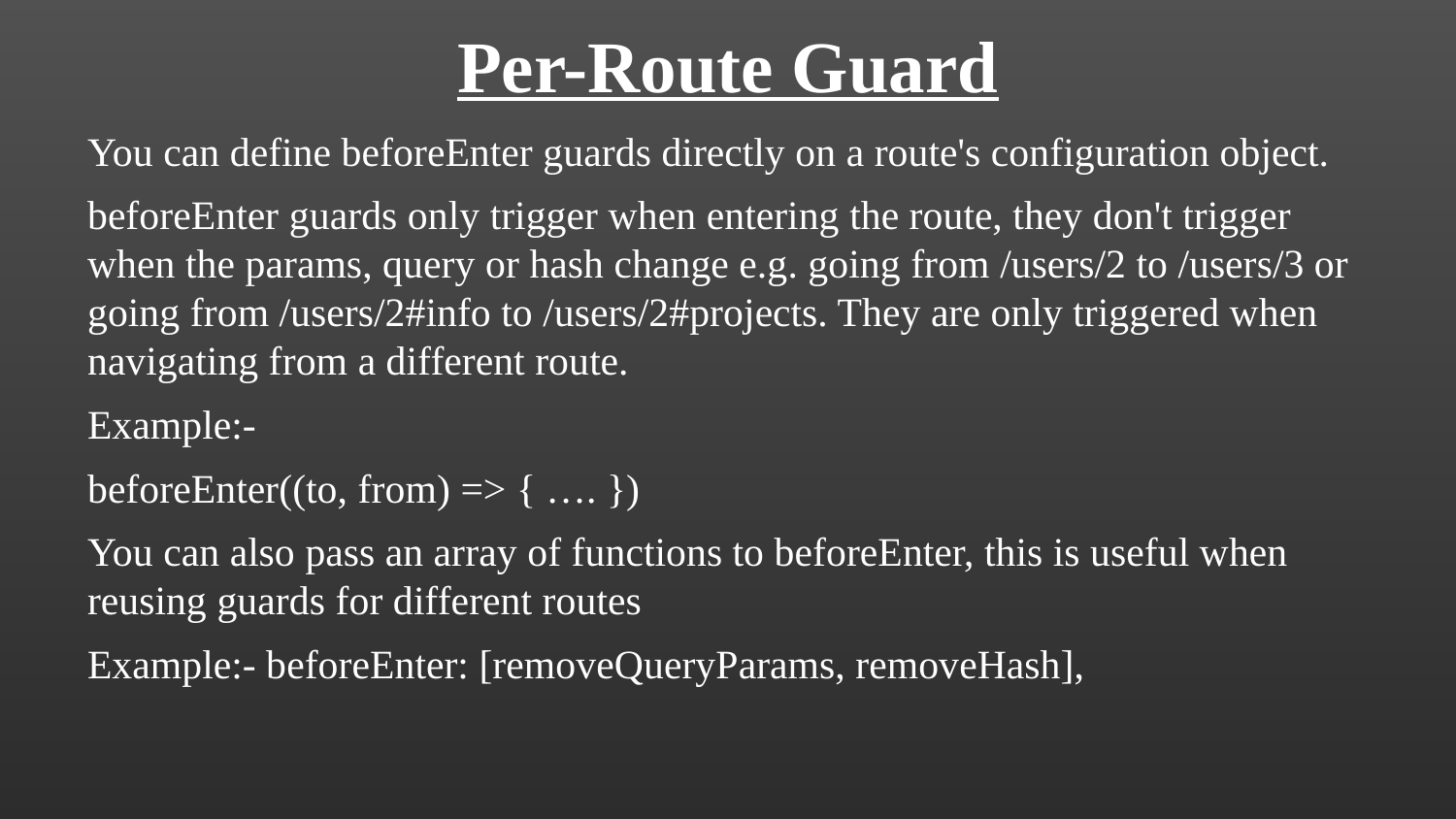

Per-Route Guard
You can define beforeEnter guards directly on a route's configuration object.
beforeEnter guards only trigger when entering the route, they don't trigger when the params, query or hash change e.g. going from /users/2 to /users/3 or going from /users/2#info to /users/2#projects. They are only triggered when navigating from a different route.
Example:-
beforeEnter((to, from) => { …. })
You can also pass an array of functions to beforeEnter, this is useful when reusing guards for different routes
Example:- beforeEnter: [removeQueryParams, removeHash],